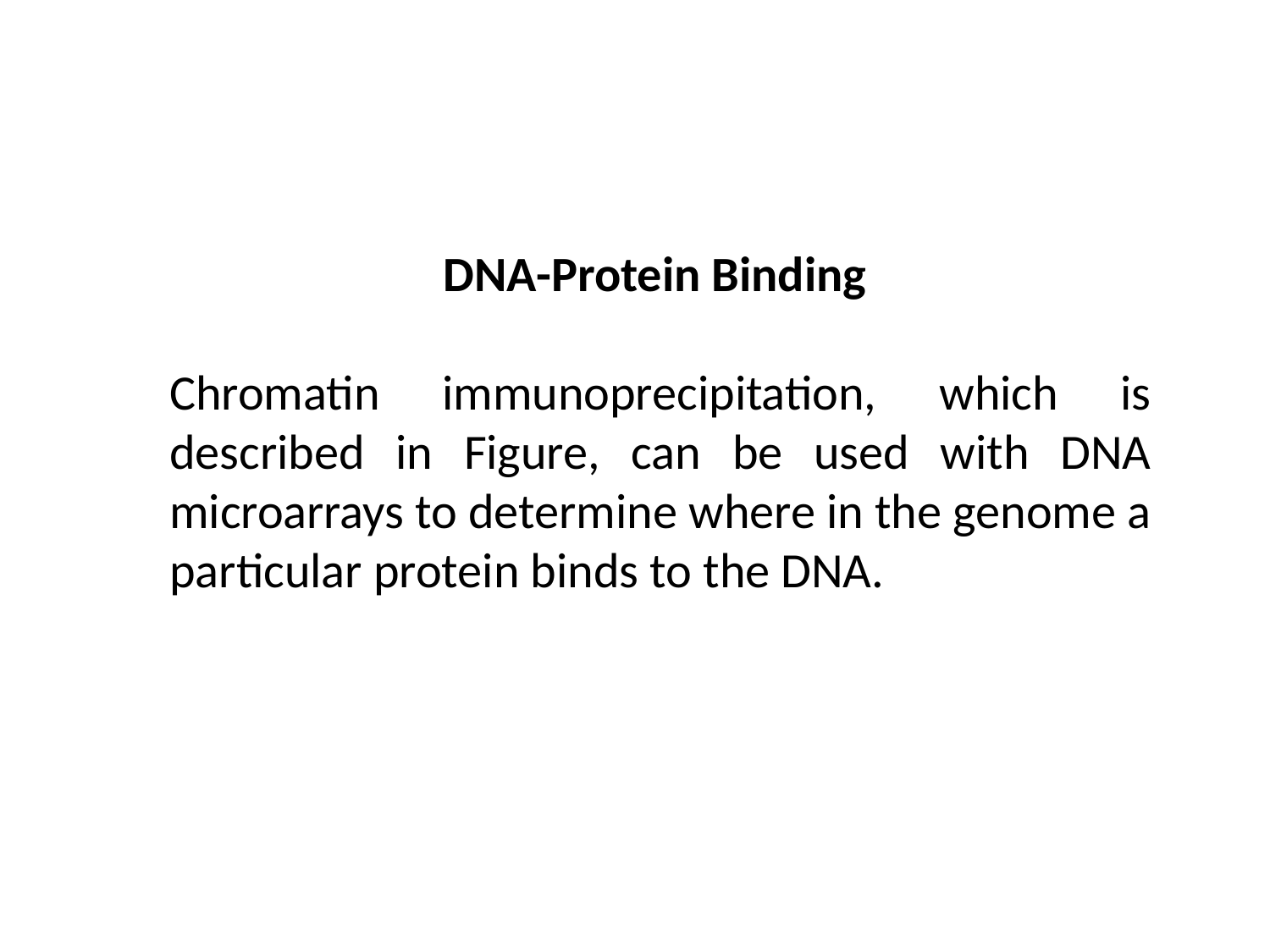

DNA-Protein Binding

Chromatin immunoprecipitation, which is described in Figure, can be used with DNA microarrays to determine where in the genome a particular protein binds to the DNA.